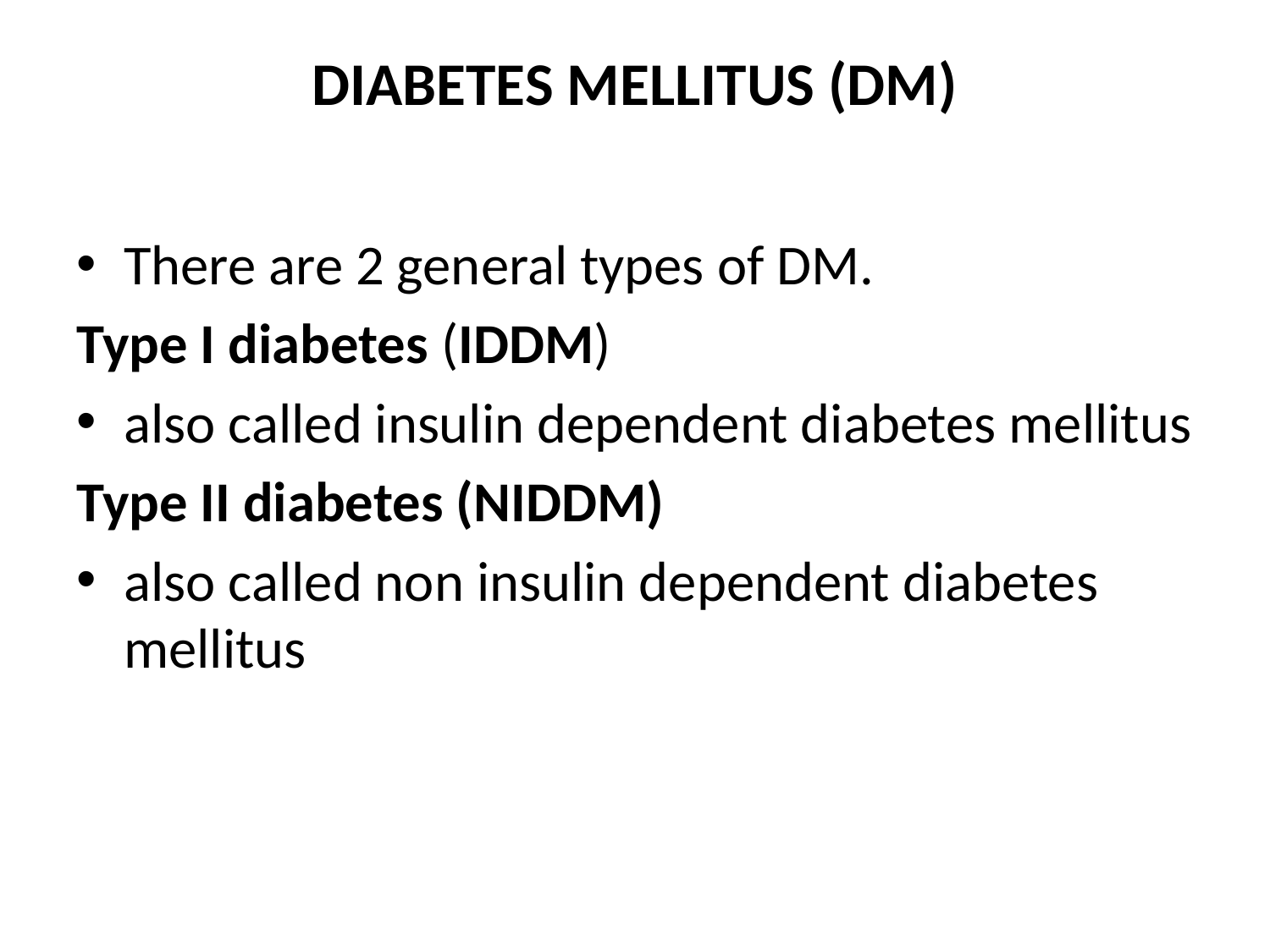

# DIABETES MELLITUS (DM)
There are 2 general types of DM.
Type I diabetes (IDDM)
also called insulin dependent diabetes mellitus
Type II diabetes (NIDDM)
also called non insulin dependent diabetes mellitus